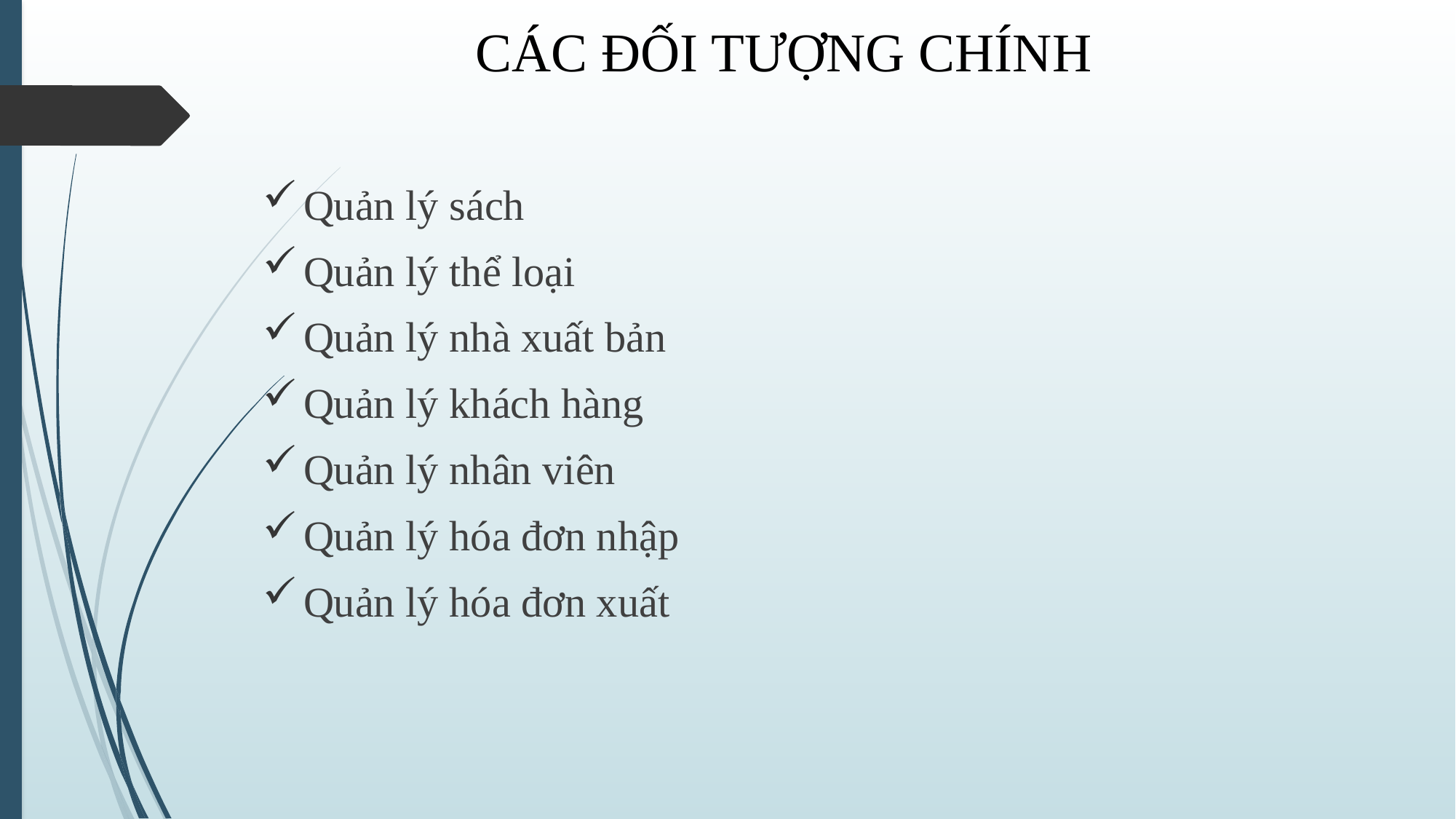

# CÁC ĐỐI TƯỢNG CHÍNH
Quản lý sách
Quản lý thể loại
Quản lý nhà xuất bản
Quản lý khách hàng
Quản lý nhân viên
Quản lý hóa đơn nhập
Quản lý hóa đơn xuất